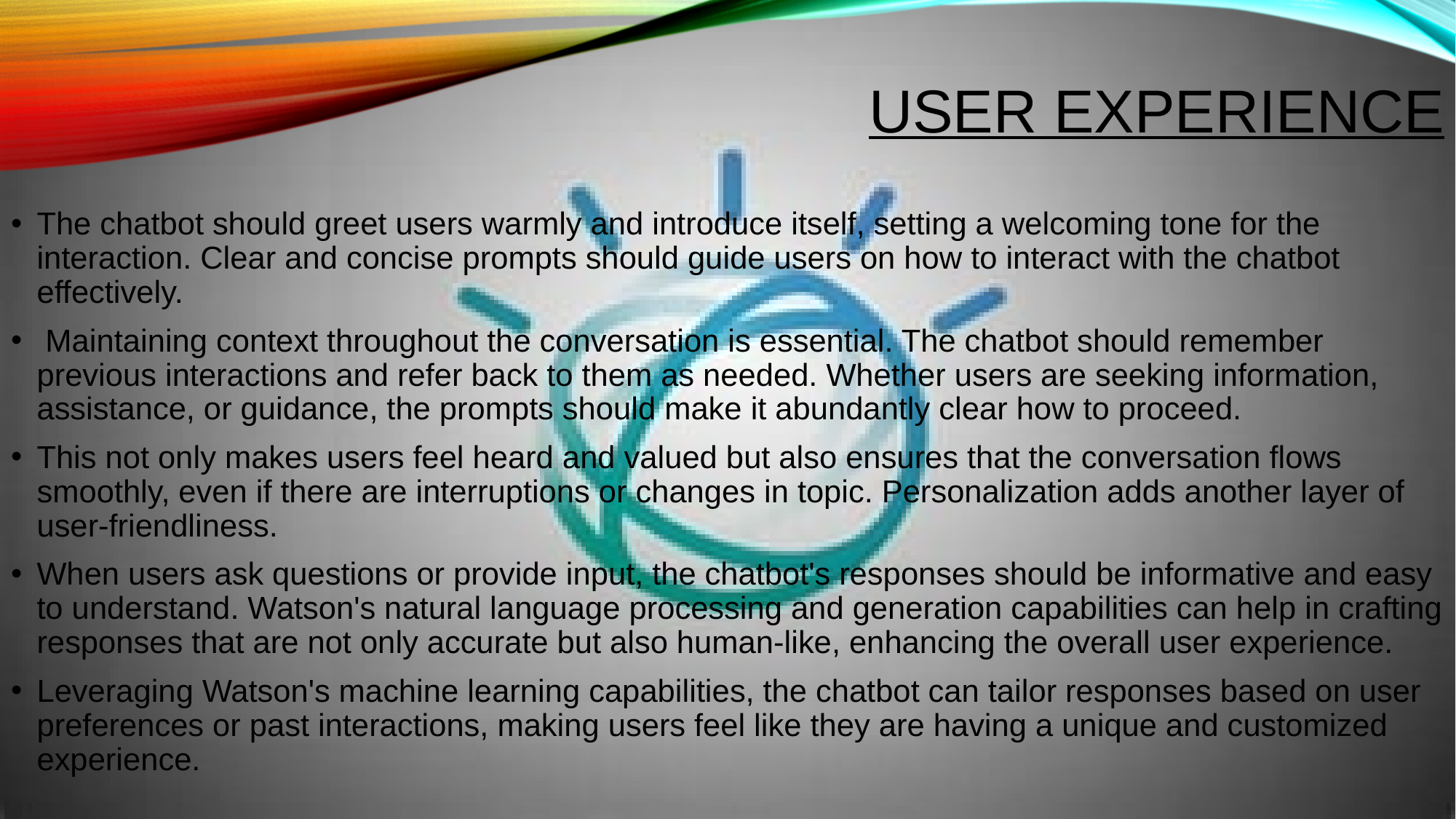

# User Experience
The chatbot should greet users warmly and introduce itself, setting a welcoming tone for the interaction. Clear and concise prompts should guide users on how to interact with the chatbot effectively.
 Maintaining context throughout the conversation is essential. The chatbot should remember previous interactions and refer back to them as needed. Whether users are seeking information, assistance, or guidance, the prompts should make it abundantly clear how to proceed.
This not only makes users feel heard and valued but also ensures that the conversation flows smoothly, even if there are interruptions or changes in topic. Personalization adds another layer of user-friendliness.
When users ask questions or provide input, the chatbot's responses should be informative and easy to understand. Watson's natural language processing and generation capabilities can help in crafting responses that are not only accurate but also human-like, enhancing the overall user experience.
Leveraging Watson's machine learning capabilities, the chatbot can tailor responses based on user preferences or past interactions, making users feel like they are having a unique and customized experience.